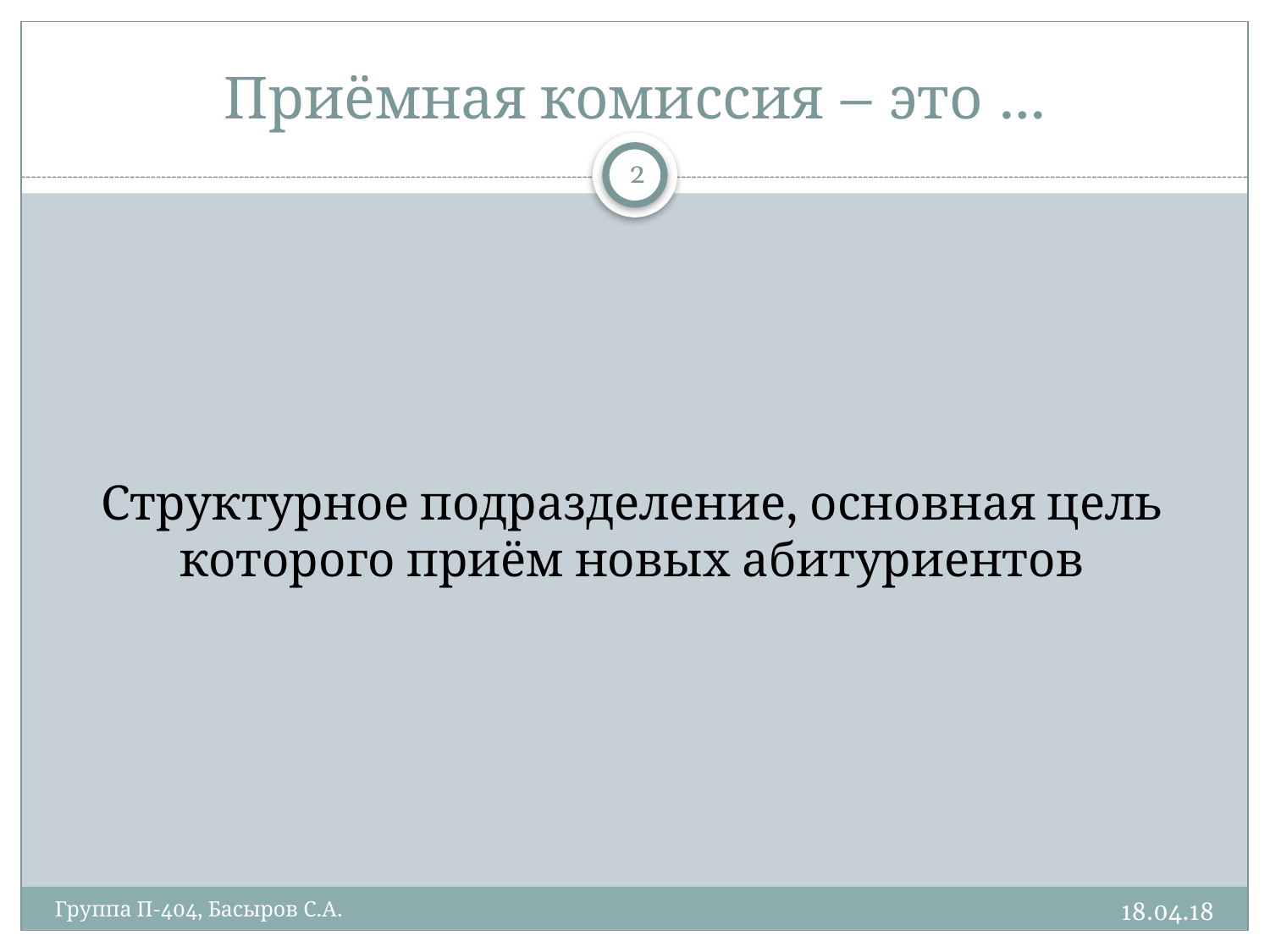

# Приёмная комиссия – это …
2
Структурное подразделение, основная цель которого приём новых абитуриентов
18.04.18
Группа П-404, Басыров С.А.